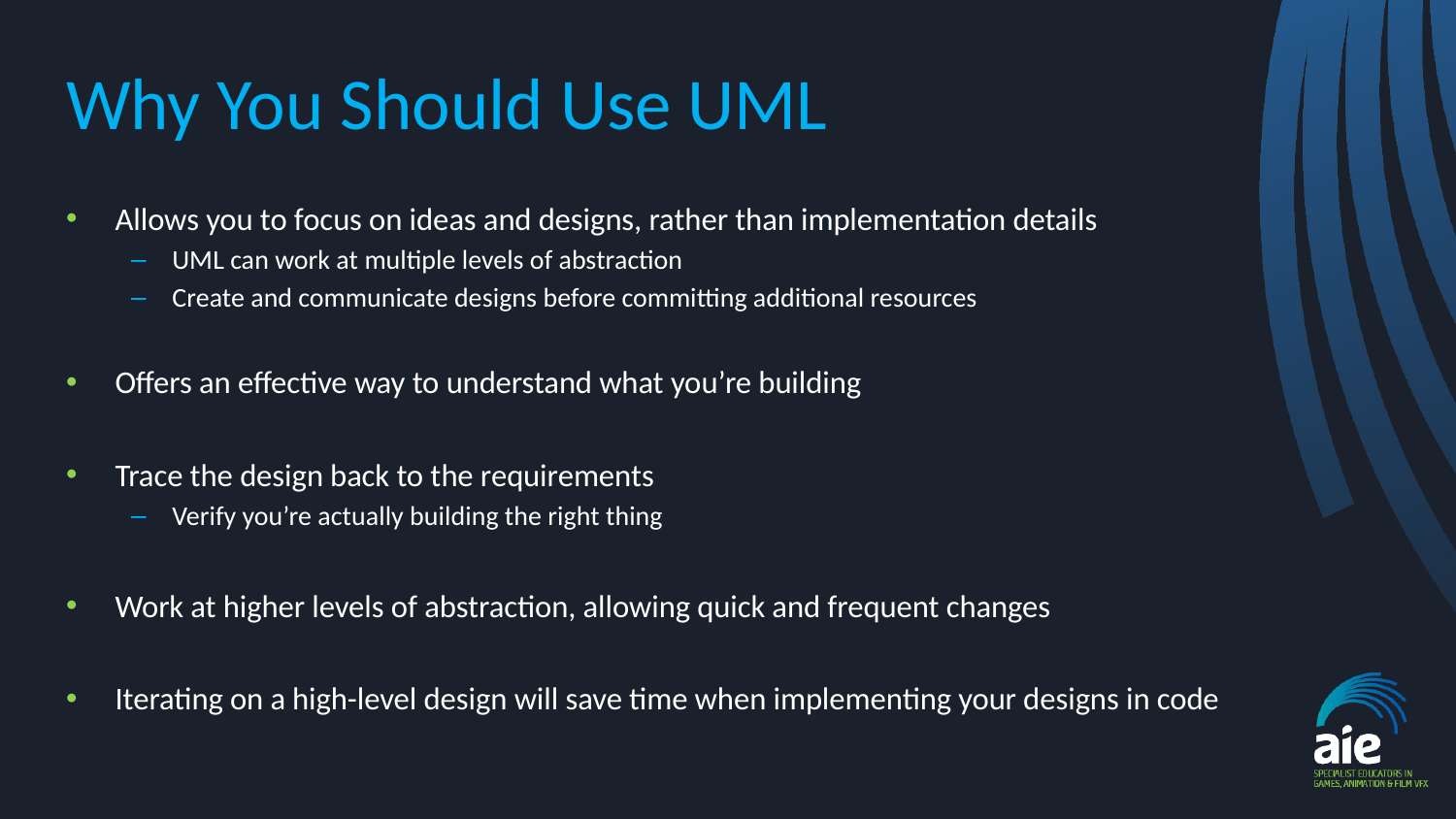

# Why You Should Use UML
Allows you to focus on ideas and designs, rather than implementation details
UML can work at multiple levels of abstraction
Create and communicate designs before committing additional resources

Offers an effective way to understand what you’re building

Trace the design back to the requirements
Verify you’re actually building the right thing

Work at higher levels of abstraction, allowing quick and frequent changes

Iterating on a high-level design will save time when implementing your designs in code